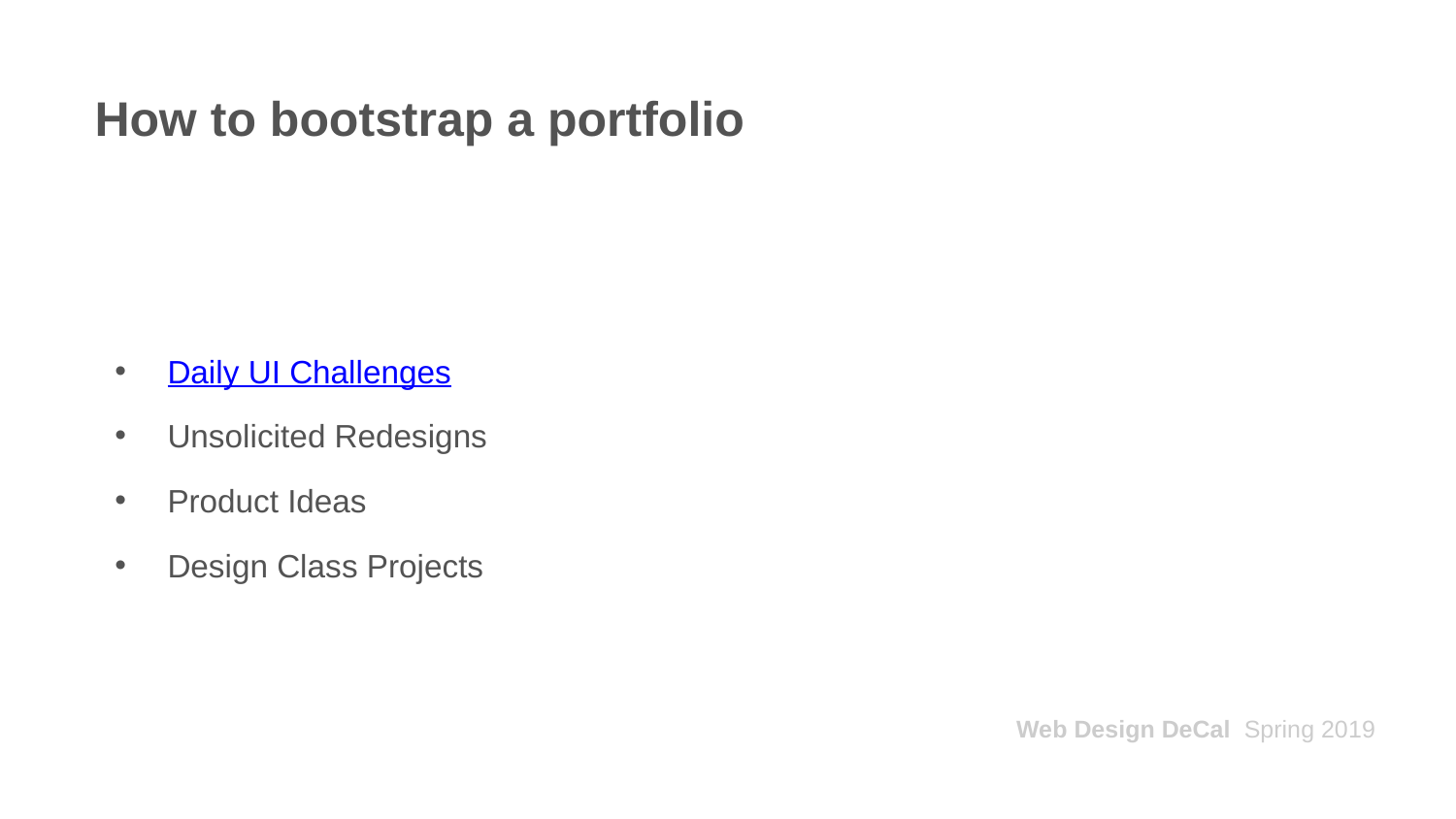

# How to bootstrap a portfolio
Daily UI Challenges
Unsolicited Redesigns
Product Ideas
Design Class Projects